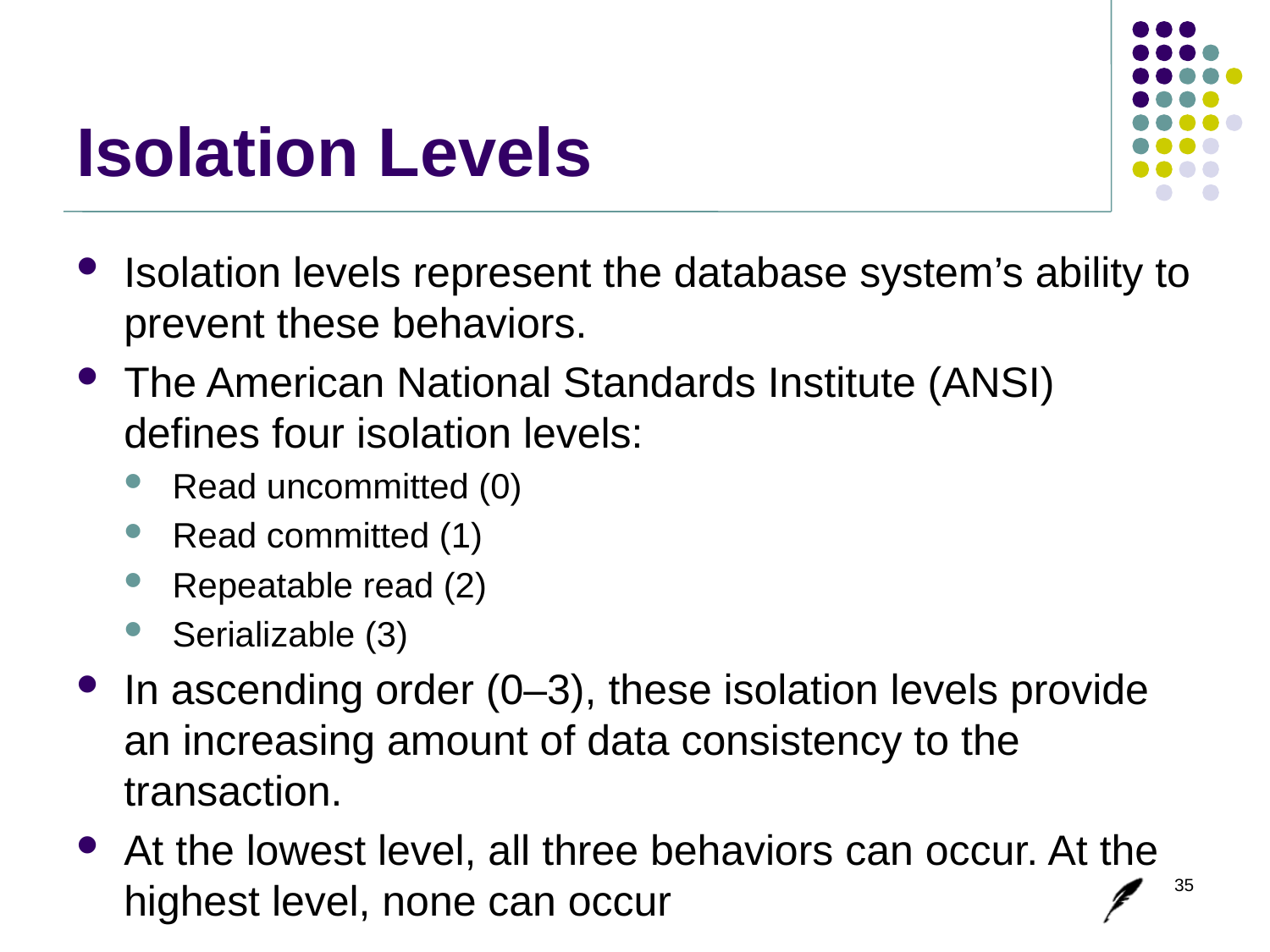

# Isolation Levels
Isolation levels represent the database system’s ability to prevent these behaviors.
The American National Standards Institute (ANSI) defines four isolation levels:
Read uncommitted (0)
Read committed (1)
Repeatable read (2)
Serializable (3)
In ascending order (0–3), these isolation levels provide an increasing amount of data consistency to the transaction.
At the lowest level, all three behaviors can occur. At the highest level, none can occur
35